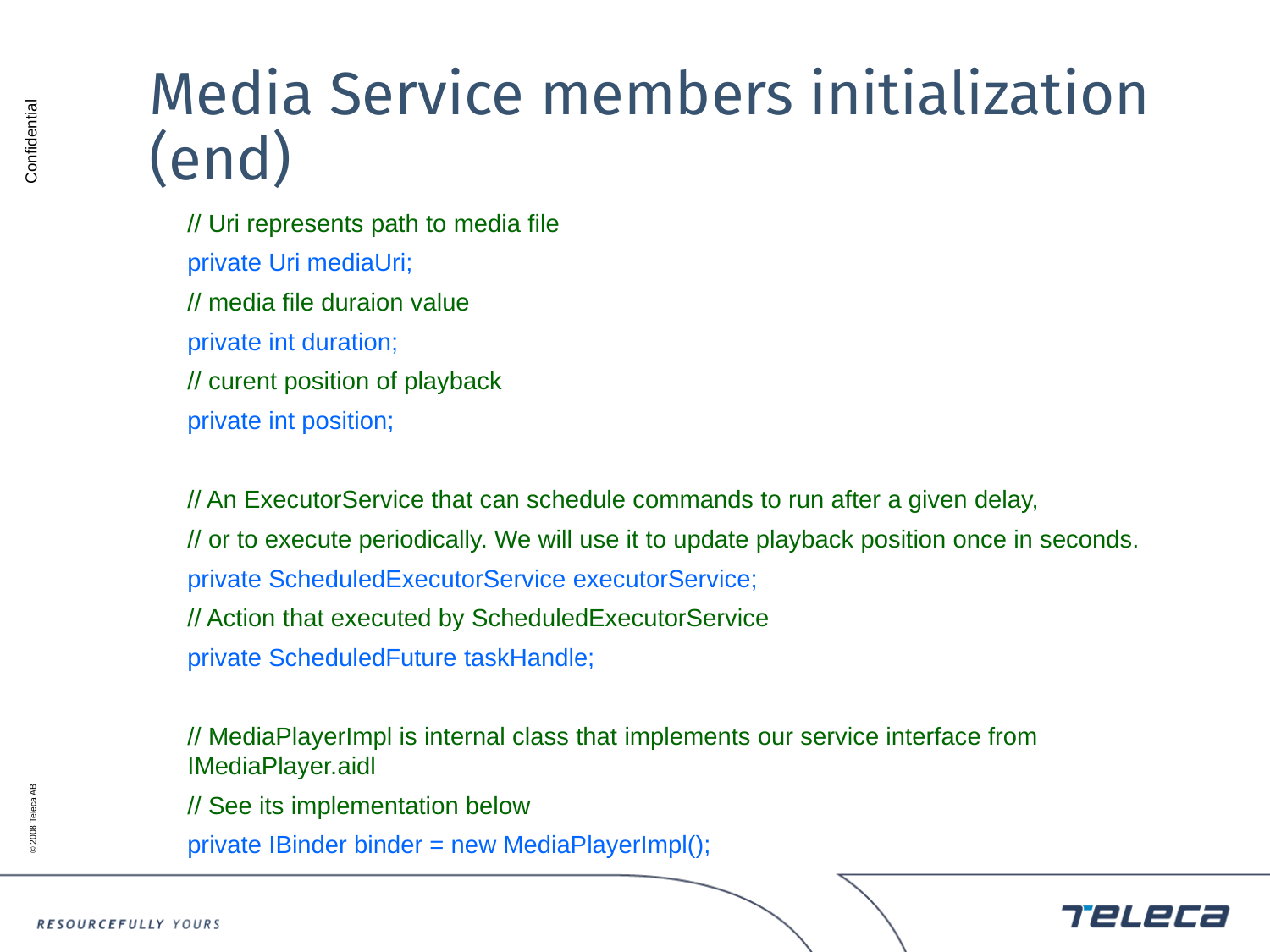

# Media Service members initialization (end)
	// Uri represents path to media file
	private Uri mediaUri;
	// media file duraion value
	private int duration;
	// curent position of playback
	private int position;

	// An ExecutorService that can schedule commands to run after a given delay,
	// or to execute periodically. We will use it to update playback position once in seconds.
	private ScheduledExecutorService executorService;
	// Action that executed by ScheduledExecutorService
	private ScheduledFuture taskHandle;

	// MediaPlayerImpl is internal class that implements our service interface from IMediaPlayer.aidl
	// See its implementation below
	private IBinder binder = new MediaPlayerImpl();